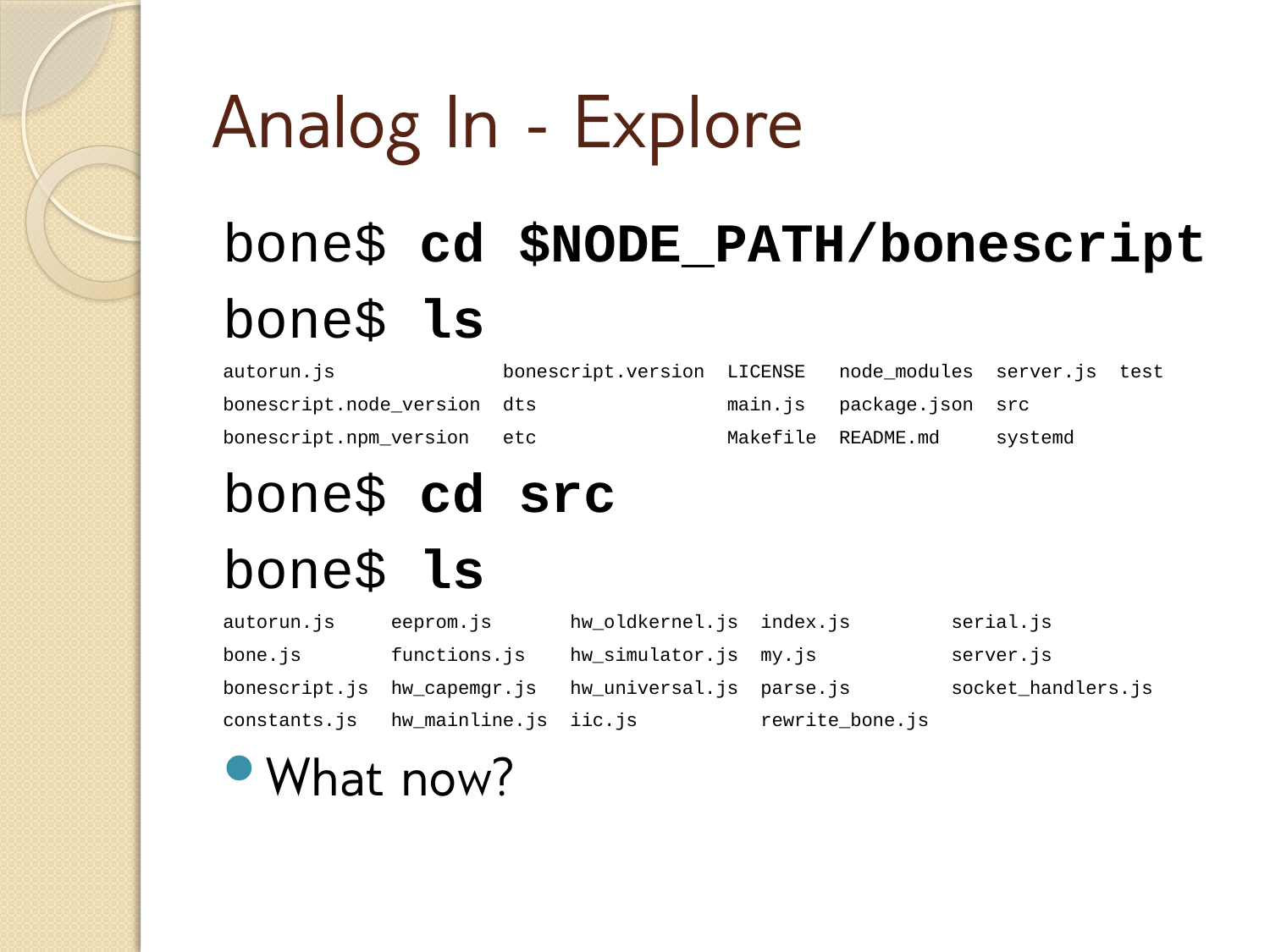

# Analog In - Explore
bone$ cd $NODE_PATH/bonescript
bone$ ls
autorun.js               bonescript.version  LICENSE   node_modules  server.js  test
bonescript.node_version  dts                 main.js   package.json  src
bonescript.npm_version   etc                 Makefile  README.md     systemd
bone$ cd src
bone$ ls
autorun.js     eeprom.js       hw_oldkernel.js  index.js         serial.js
bone.js        functions.js    hw_simulator.js  my.js            server.js
bonescript.js  hw_capemgr.js   hw_universal.js  parse.js         socket_handlers.js
constants.js   hw_mainline.js  iic.js           rewrite_bone.js
What now?